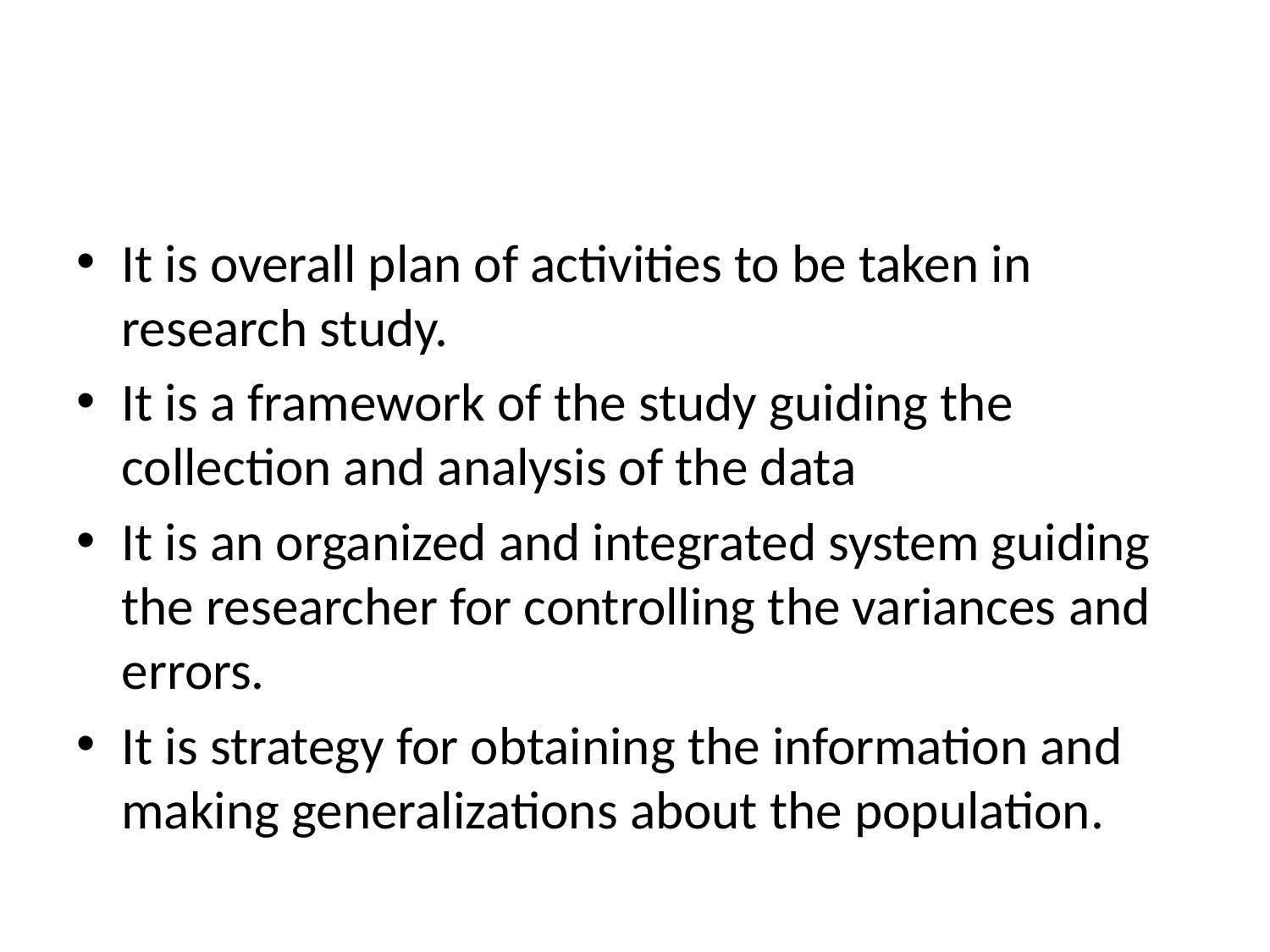

It is overall plan of activities to be taken in research study.
It is a framework of the study guiding the collection and analysis of the data
It is an organized and integrated system guiding the researcher for controlling the variances and errors.
It is strategy for obtaining the information and making generalizations about the population.